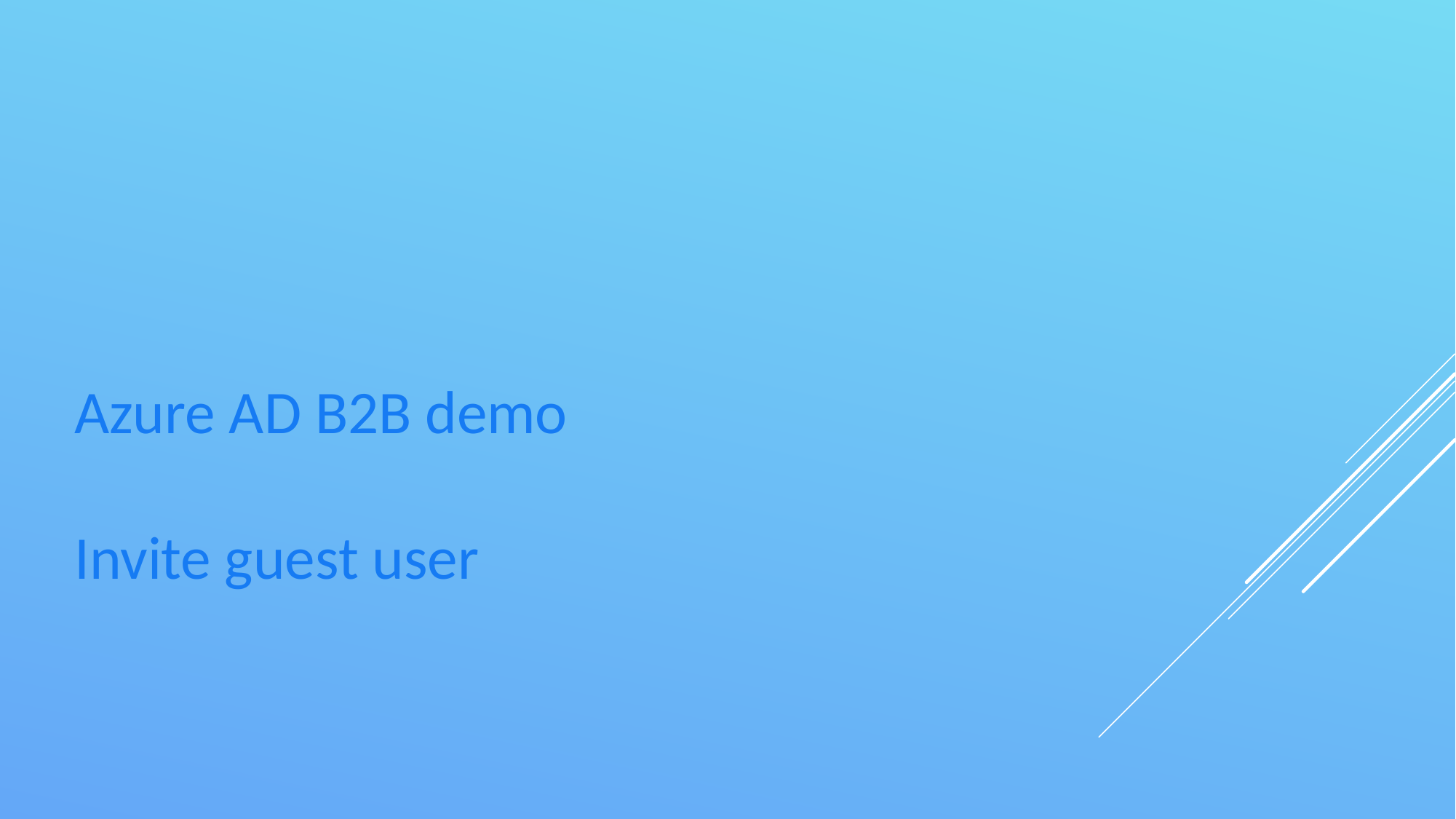

Azure AD B2B demo

Invite guest user